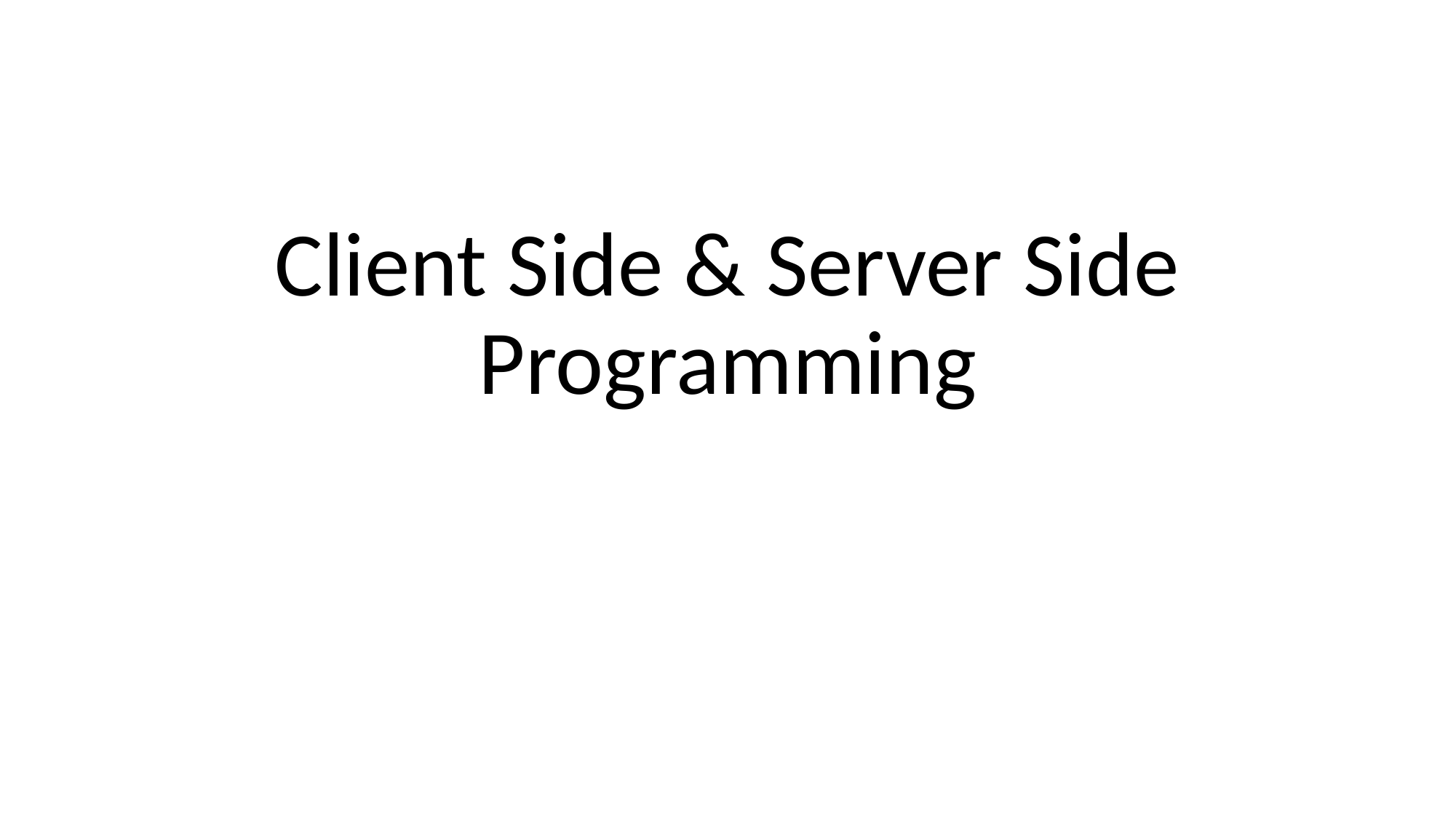

# Client Side & Server Side Programming